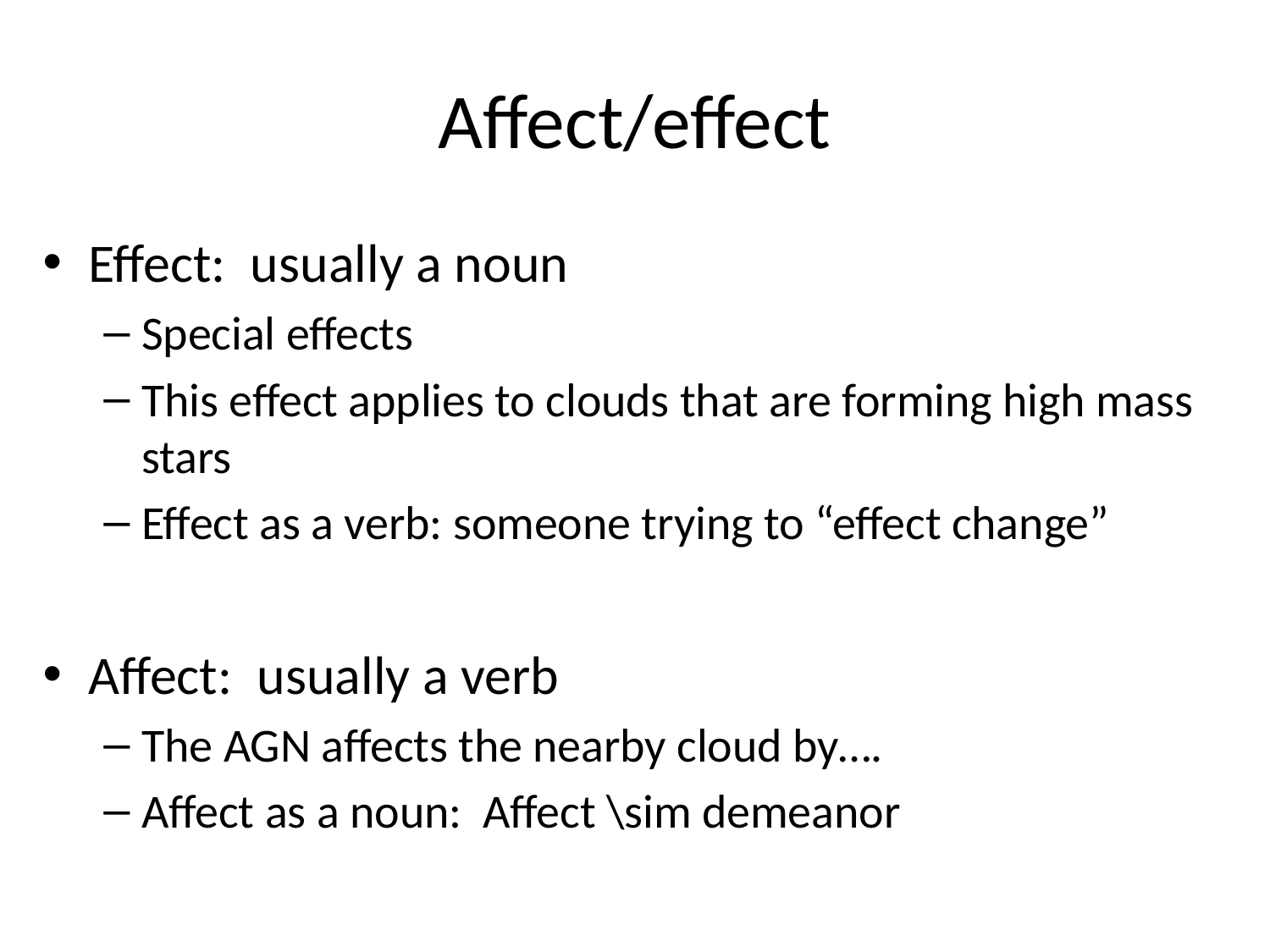

# Affect/effect
Effect:  usually a noun
Special effects
This effect applies to clouds that are forming high mass stars
Effect as a verb: someone trying to “effect change”

Affect:  usually a verb
The AGN affects the nearby cloud by….
Affect as a noun:  Affect \sim demeanor